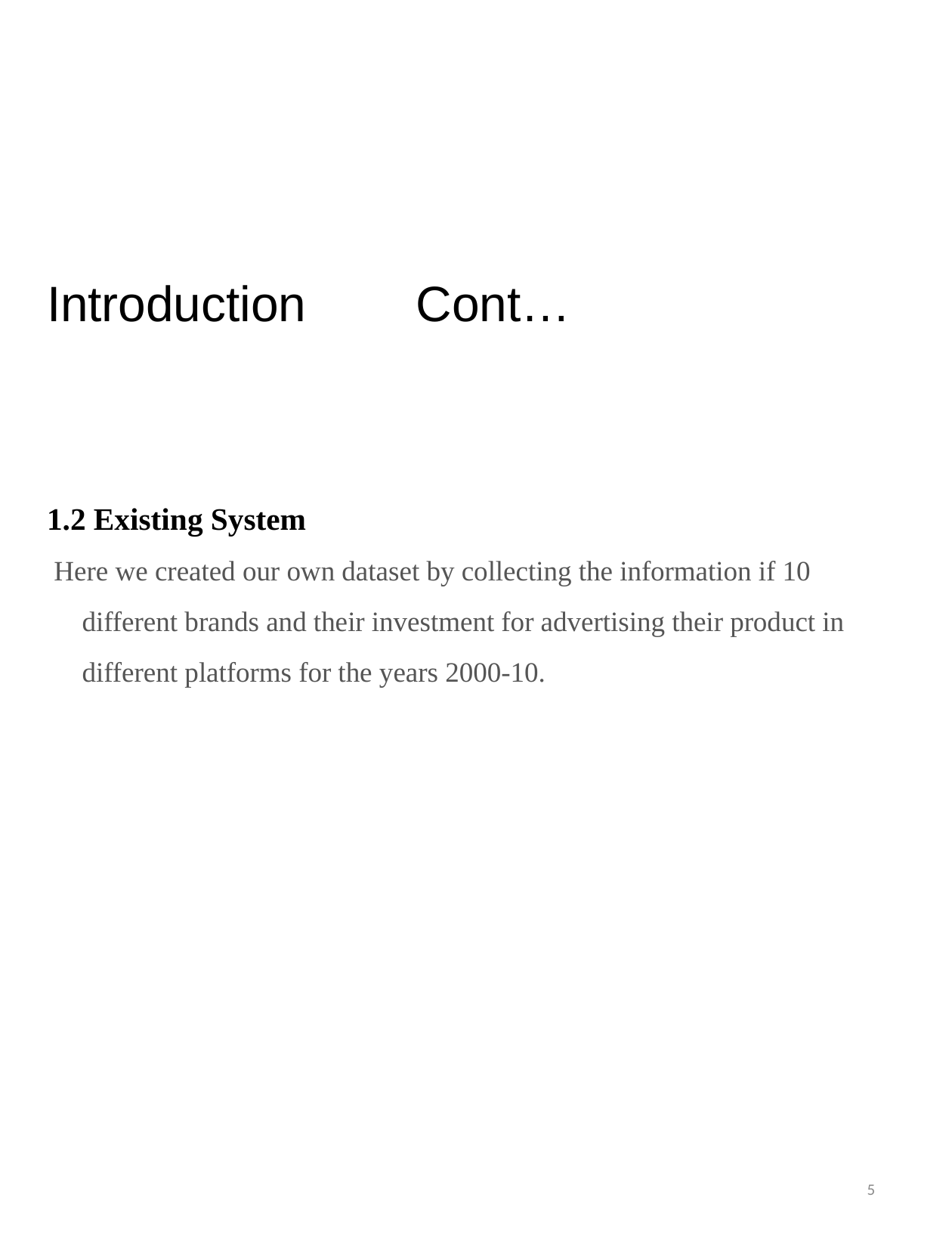

Introduction        Cont…
1.2 Existing System
 Here we created our own dataset by collecting the information if 10 different brands and their investment for advertising their product in different platforms for the years 2000-10.
5